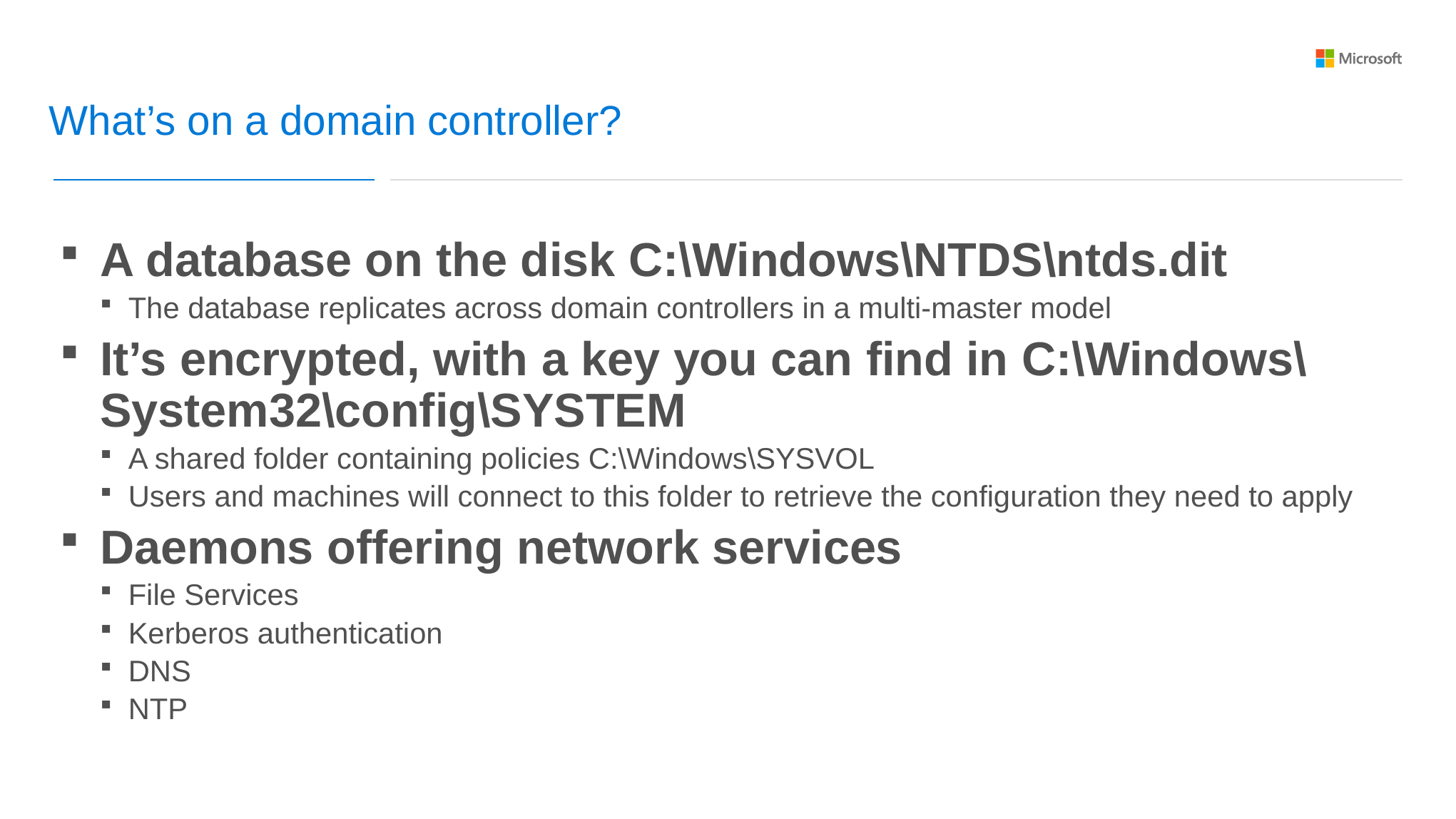

What’s on a domain controller?
A database on the disk C:\Windows\NTDS\ntds.dit
The database replicates across domain controllers in a multi-master model
It’s encrypted, with a key you can find in C:\Windows\System32\config\SYSTEM
A shared folder containing policies C:\Windows\SYSVOL
Users and machines will connect to this folder to retrieve the configuration they need to apply
Daemons offering network services
File Services
Kerberos authentication
DNS
NTP